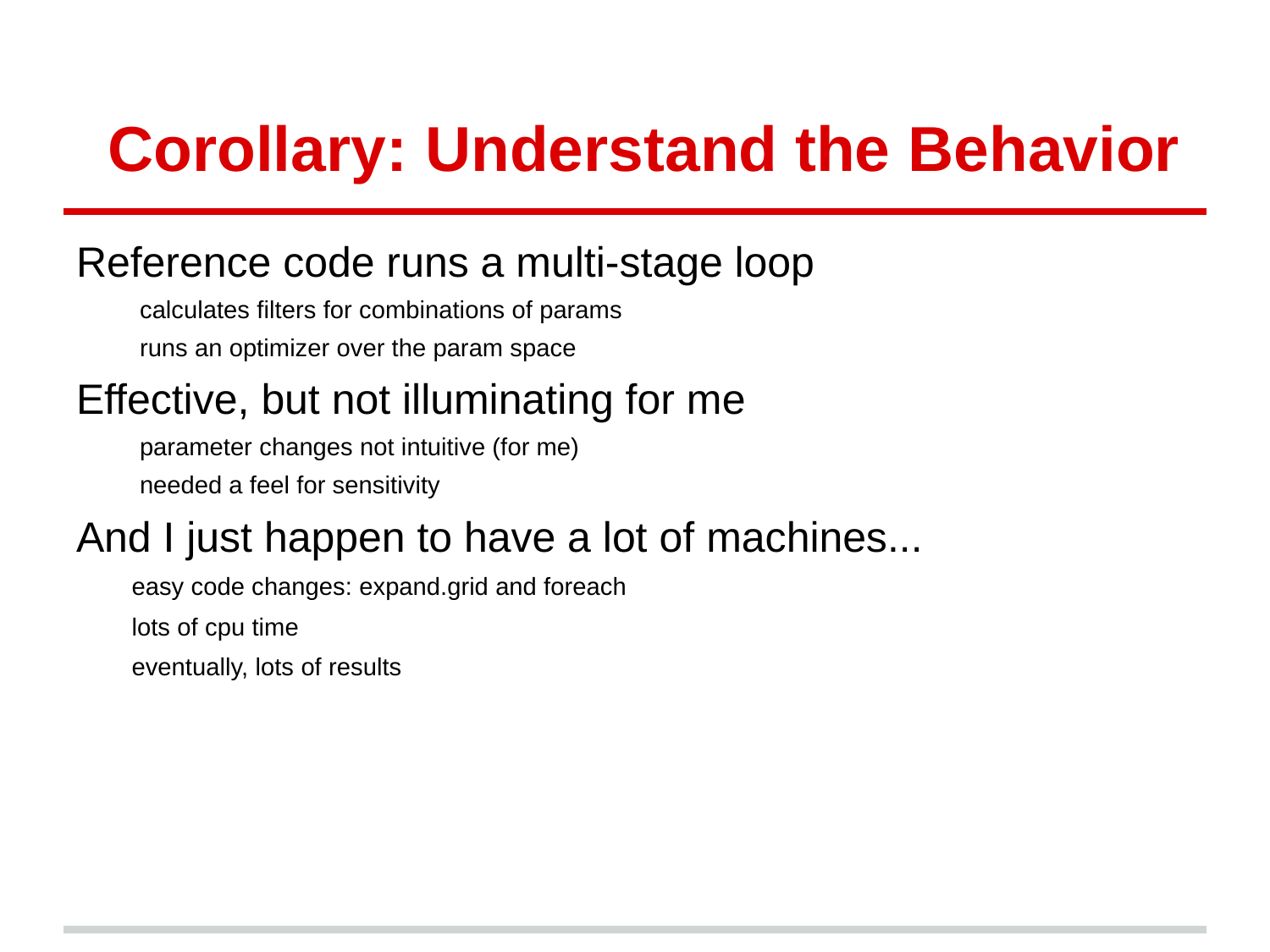

# Corollary: Understand the Behavior
Reference code runs a multi-stage loop
calculates filters for combinations of params
runs an optimizer over the param space
Effective, but not illuminating for me
parameter changes not intuitive (for me)
needed a feel for sensitivity
And I just happen to have a lot of machines...
easy code changes: expand.grid and foreach
lots of cpu time
eventually, lots of results